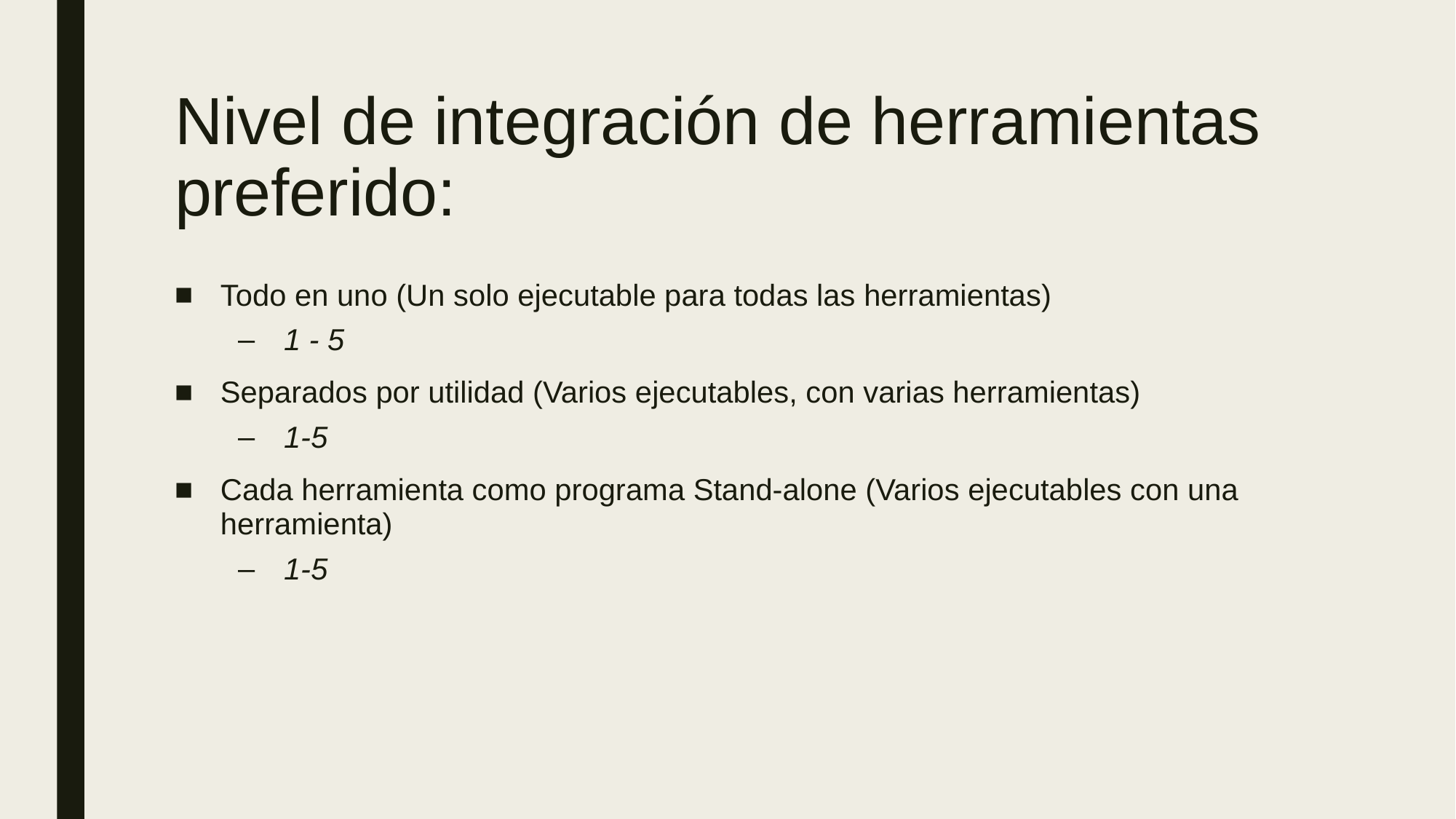

# Nivel de integración de herramientas preferido:
Todo en uno (Un solo ejecutable para todas las herramientas)
1 - 5
Separados por utilidad (Varios ejecutables, con varias herramientas)
1-5
Cada herramienta como programa Stand-alone (Varios ejecutables con una herramienta)
1-5